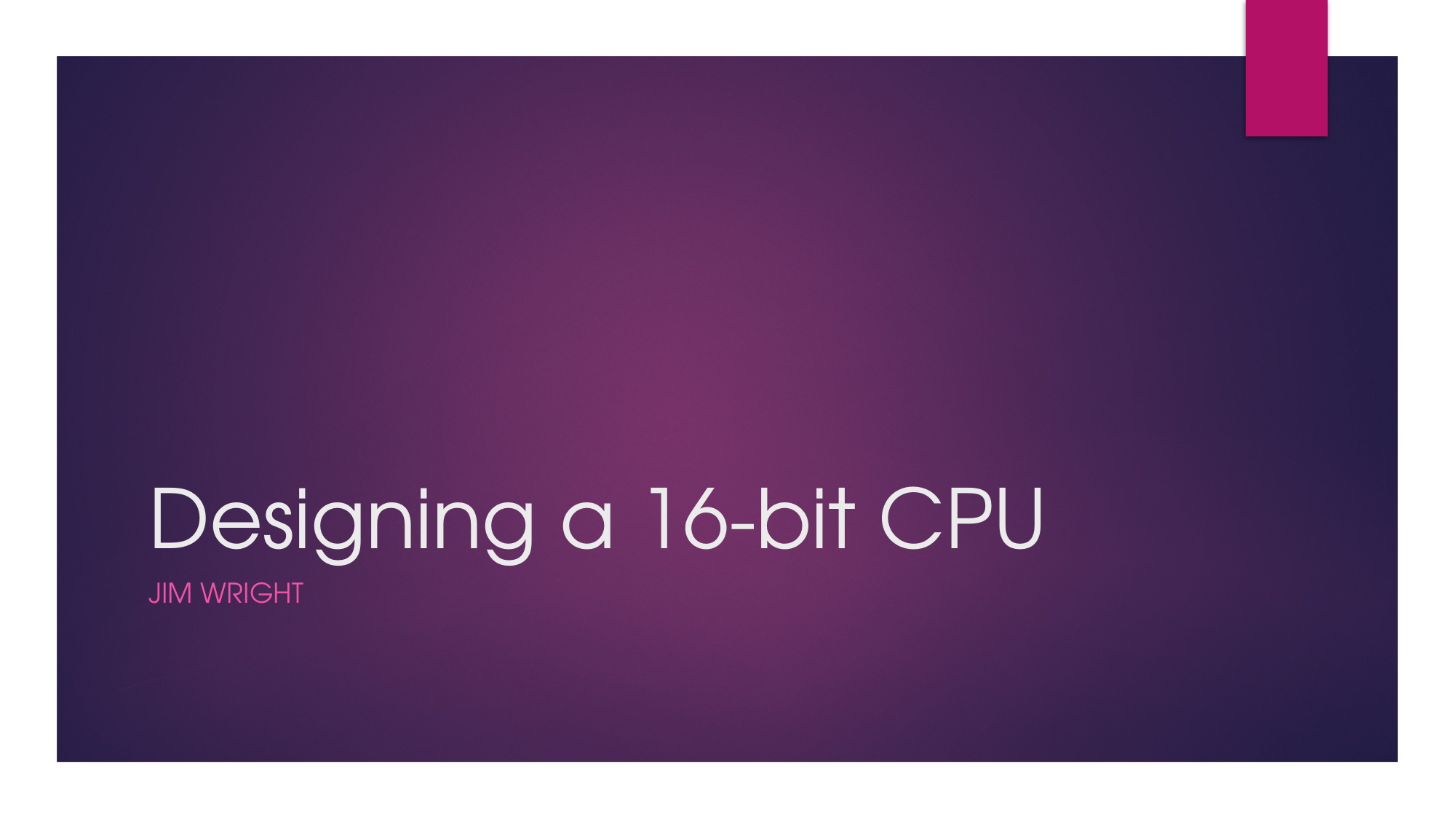

# Designing a 16-bit CPU
Jim Wright